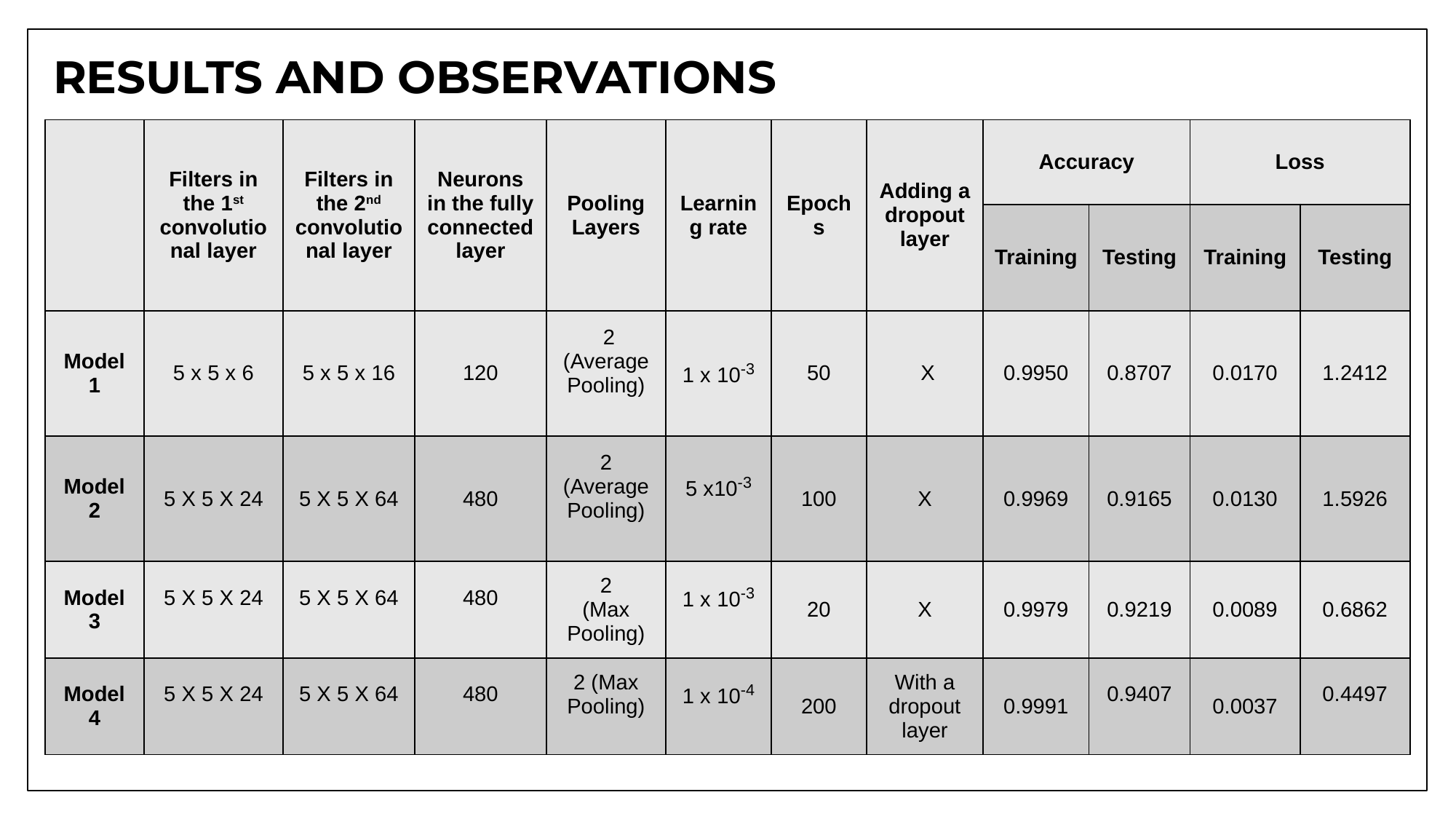

RESULTS AND OBSERVATIONS
|  | Filters in the 1st convolutional layer | Filters in the 2nd convolutional layer | Neurons in the fully connected layer | Pooling Layers | Learning rate | Epochs | Adding a dropout layer | Accuracy |  | Loss |  |
| --- | --- | --- | --- | --- | --- | --- | --- | --- | --- | --- | --- |
|  |  |  |  |  |  |  |  | Training | Testing | Training | Testing |
| Model 1 | 5 x 5 x 6 | 5 x 5 x 16 | 120 | 2 (Average Pooling) | 1 x 10-3 | 50 | X | 0.9950 | 0.8707 | 0.0170 | 1.2412 |
| Model 2 | 5 X 5 X 24 | 5 X 5 X 64 | 480 | 2 (Average Pooling) | 5 x10-3 | 100 | X | 0.9969 | 0.9165 | 0.0130 | 1.5926 |
| Model 3 | 5 X 5 X 24 | 5 X 5 X 64 | 480 | 2 (Max Pooling) | 1 x 10-3 | 20 | X | 0.9979 | 0.9219 | 0.0089 | 0.6862 |
| Model 4 | 5 X 5 X 24 | 5 X 5 X 64 | 480 | 2 (Max Pooling) | 1 x 10-4 | 200 | With a dropout layer | 0.9991 | 0.9407 | 0.0037 | 0.4497 |